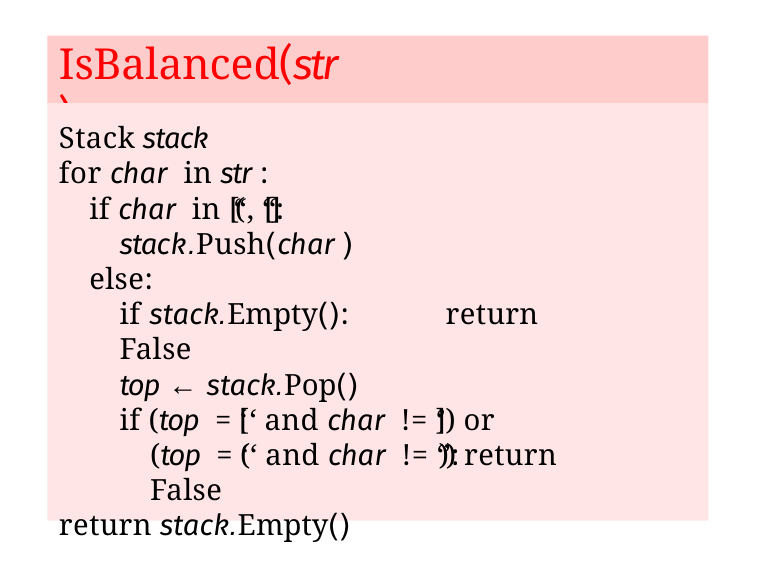

# IsBalanced(str )

Stack stack
for char  in str :
if char  in [‘(‘, ‘[‘]:
stack.Push(char )
else:
if stack.Empty():	return False
top ← stack.Pop()
if (top  = ‘[‘ and char  != ‘]’) or
(top  = ‘(‘ and char  != ‘)’):  return False
return stack.Empty()